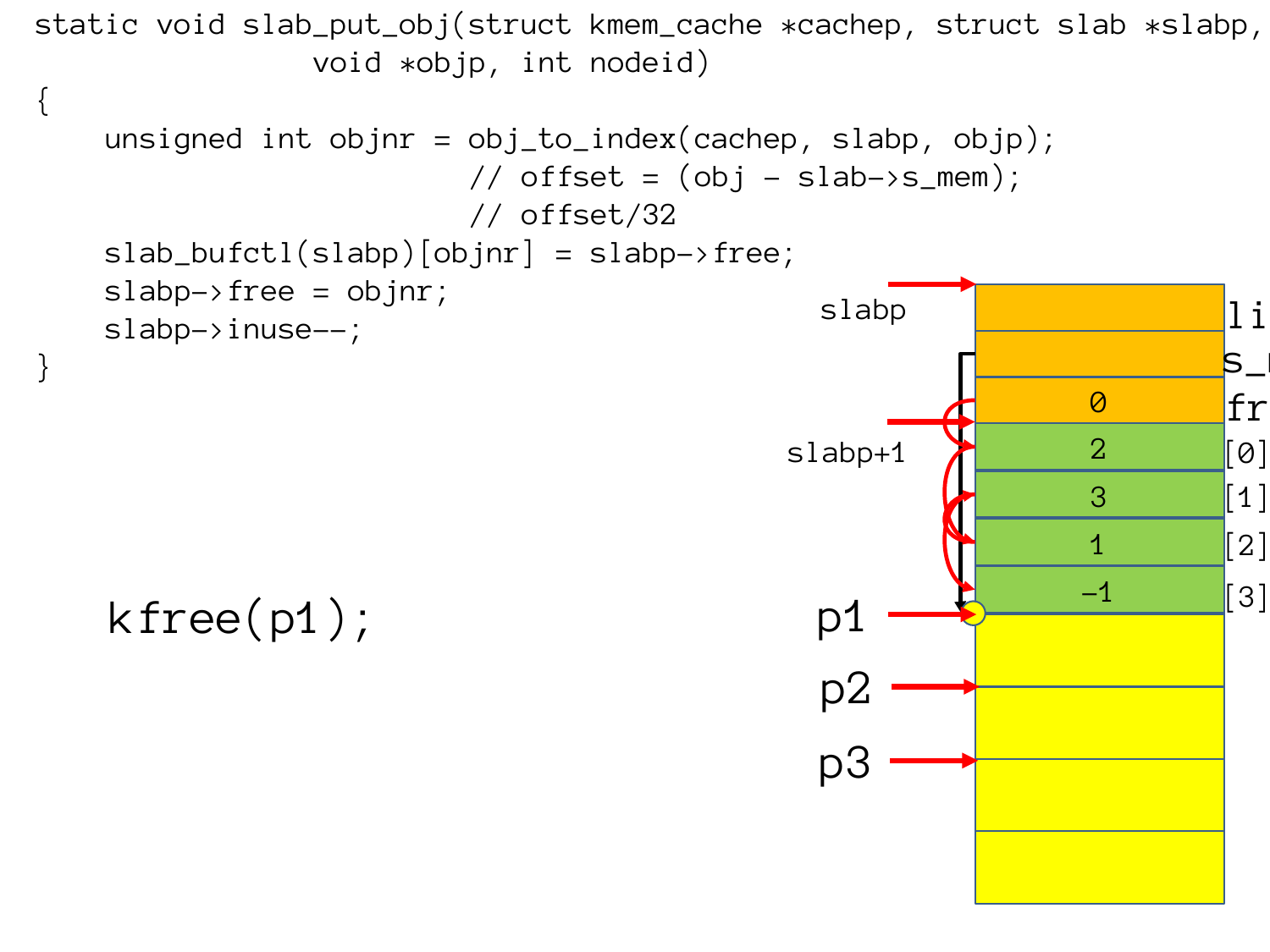

static void slab_put_obj(struct kmem_cache *cachep, struct slab *slabp,
                void *objp, int nodeid)
{
    unsigned int objnr = obj_to_index(cachep, slabp, objp);
                         // offset = (obj - slab->s_mem);
                         // offset/32
    slab_bufctl(slabp)[objnr] = slabp->free;
    slabp->free = objnr;
    slabp->inuse--;
}
list
slabp

s_mem

free
0
2
slabp+1
[0]
[1]
3
[2]
1
-1
[3]
p1
kfree(p1);

p2

p3